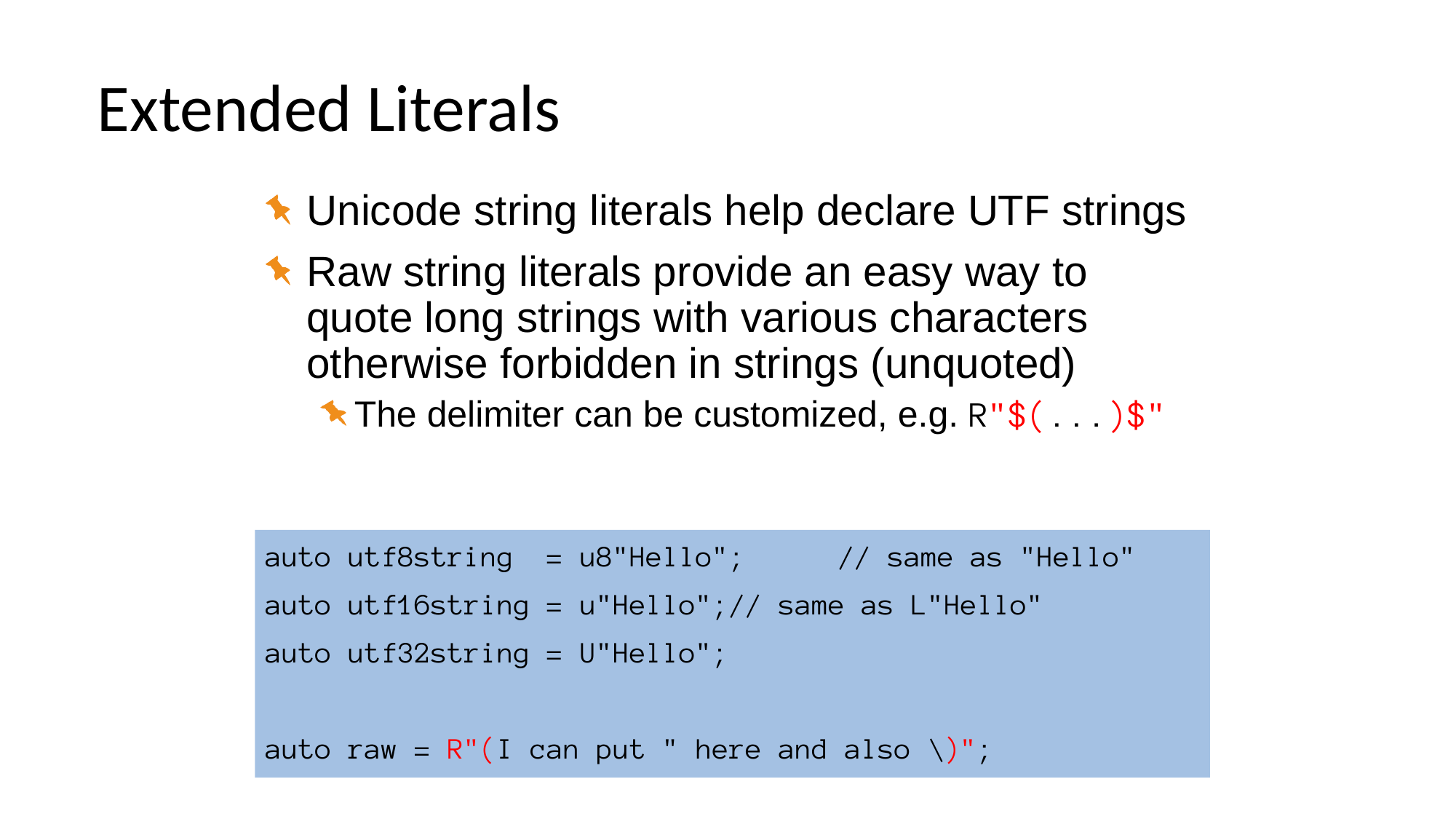

Extended Literals
Unicode string literals help declare UTF strings
Raw string literals provide an easy way to quote long strings with various characters otherwise forbidden in strings (unquoted)
The delimiter can be customized, e.g. R"$(...)$"
auto utf8string  = u8"Hello";	// same as "Hello"
auto utf16string = u"Hello";	// same as L"Hello"
auto utf32string = U"Hello";

auto raw = R"(I can put " here and also \)";